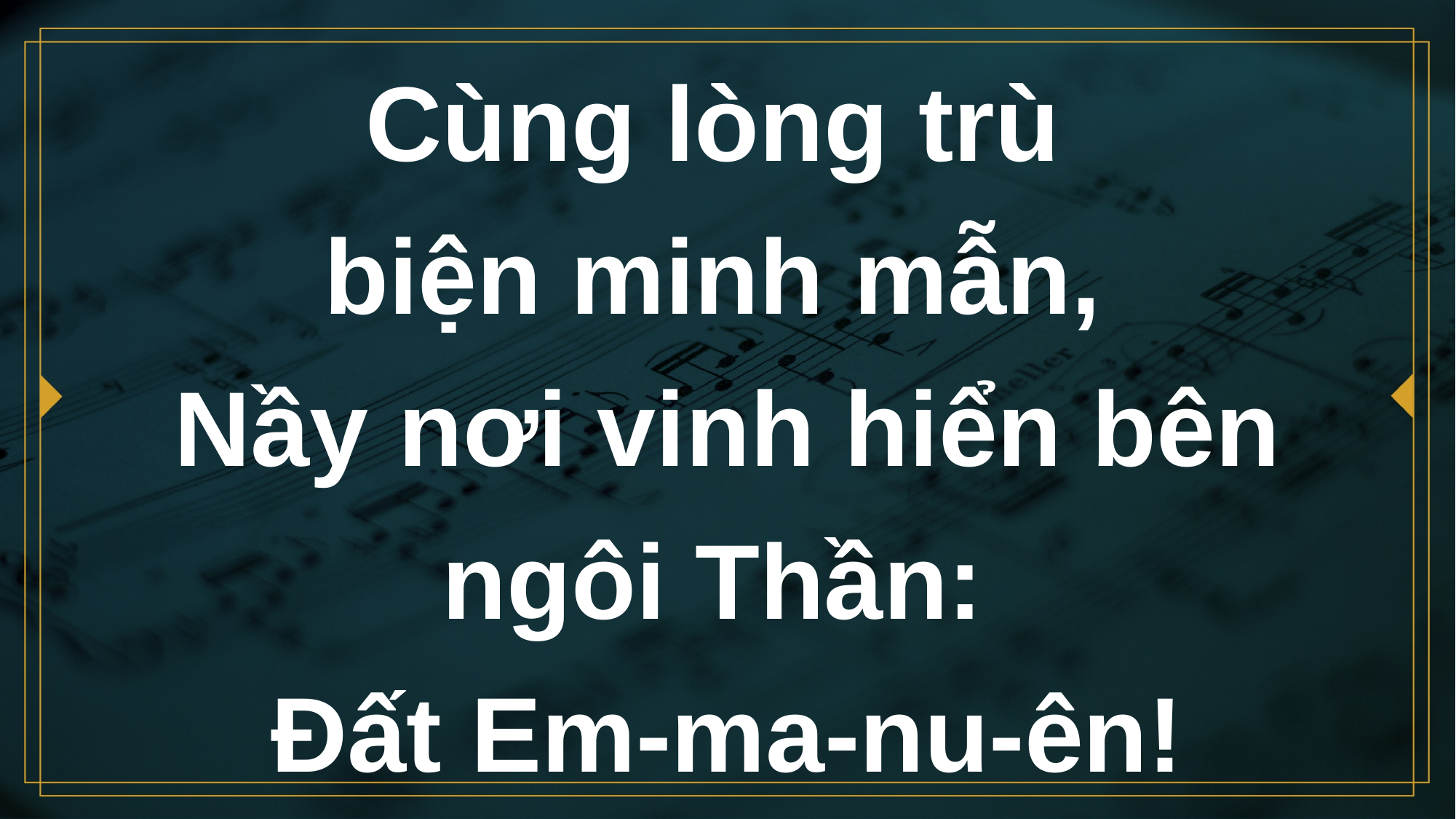

# Cùng lòng trù biện minh mẫn, Nầy nơi vinh hiển bên ngôi Thần: Đất Em-ma-nu-ên!